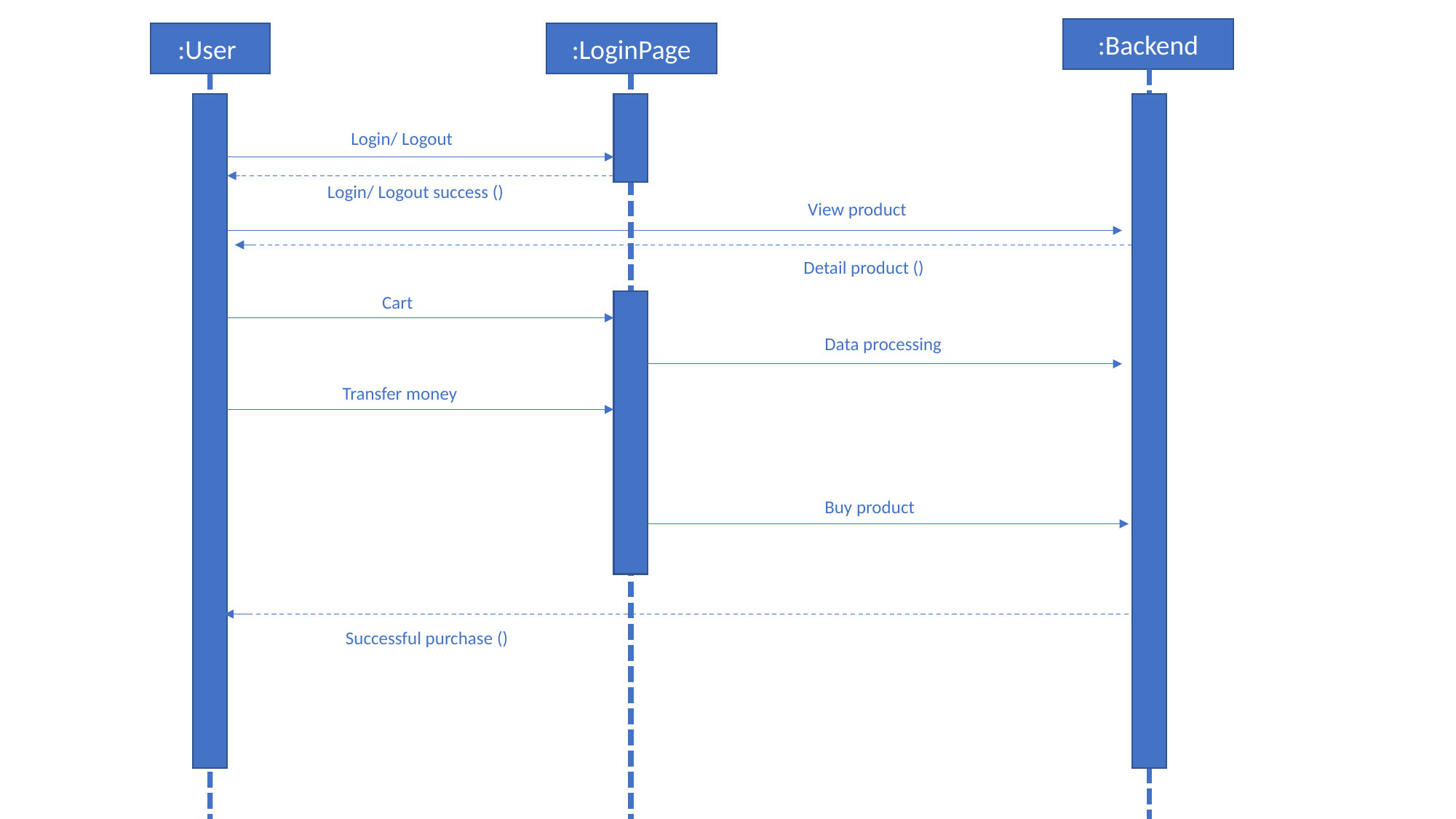

:Backend
:User
:LoginPage

Login/ Logout
Login/ Logout success ()
View product
Detail product ()
Cart

Data processing
Transfer money
Buy product
Successful purchase ()